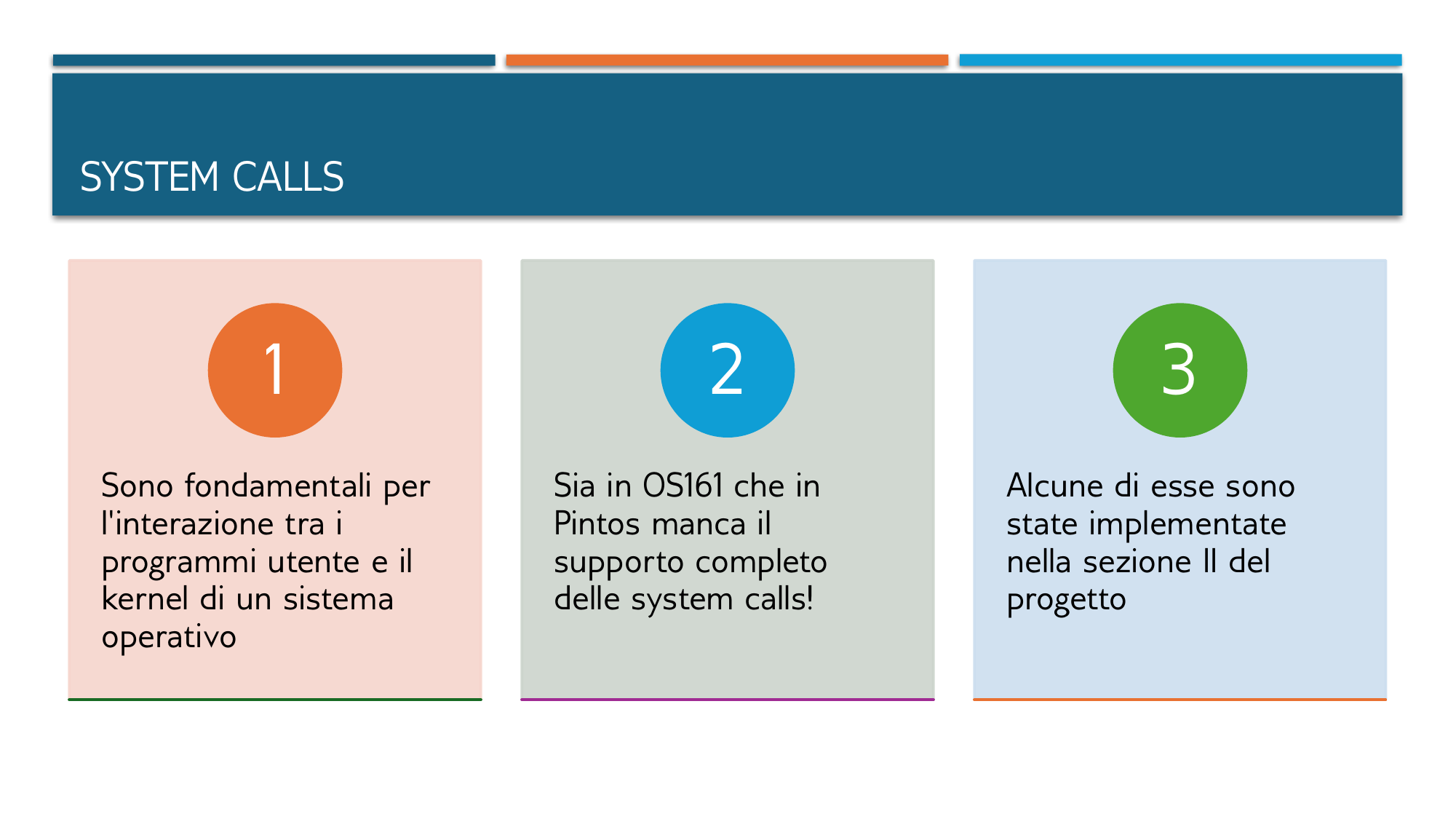

# System calls
Sono fondamentali per l'interazione tra i programmi utente e il kernel di un sistema operativo
1
Sia in OS161 che in Pintos manca il supporto completo delle system calls!
2
Alcune di esse sono state implementate nella sezione II del progetto
3